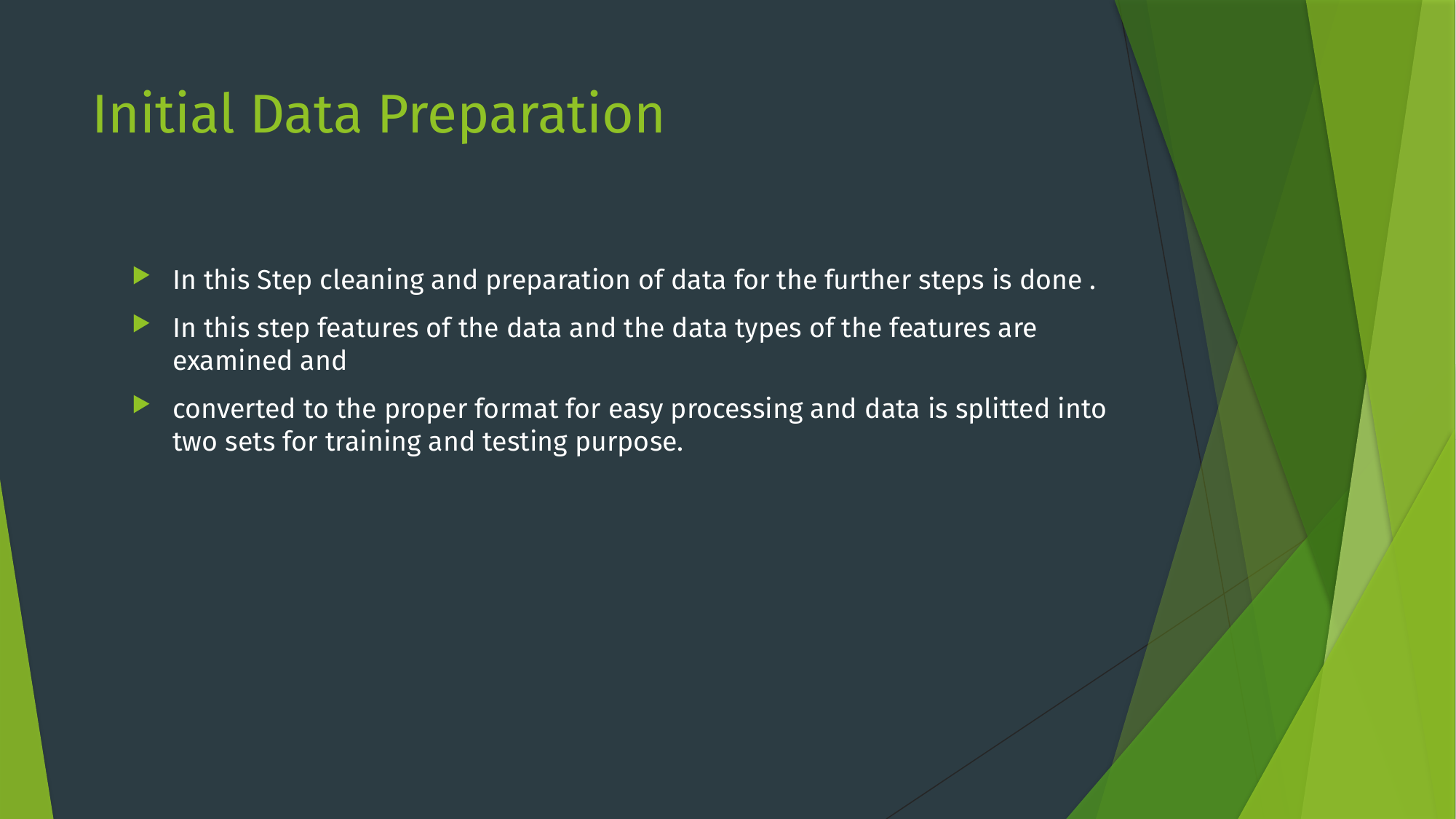

# Initial Data Preparation
In this Step cleaning and preparation of data for the further steps is done .
In this step features of the data and the data types of the features are examined and
converted to the proper format for easy processing and data is splitted into two sets for training and testing purpose.